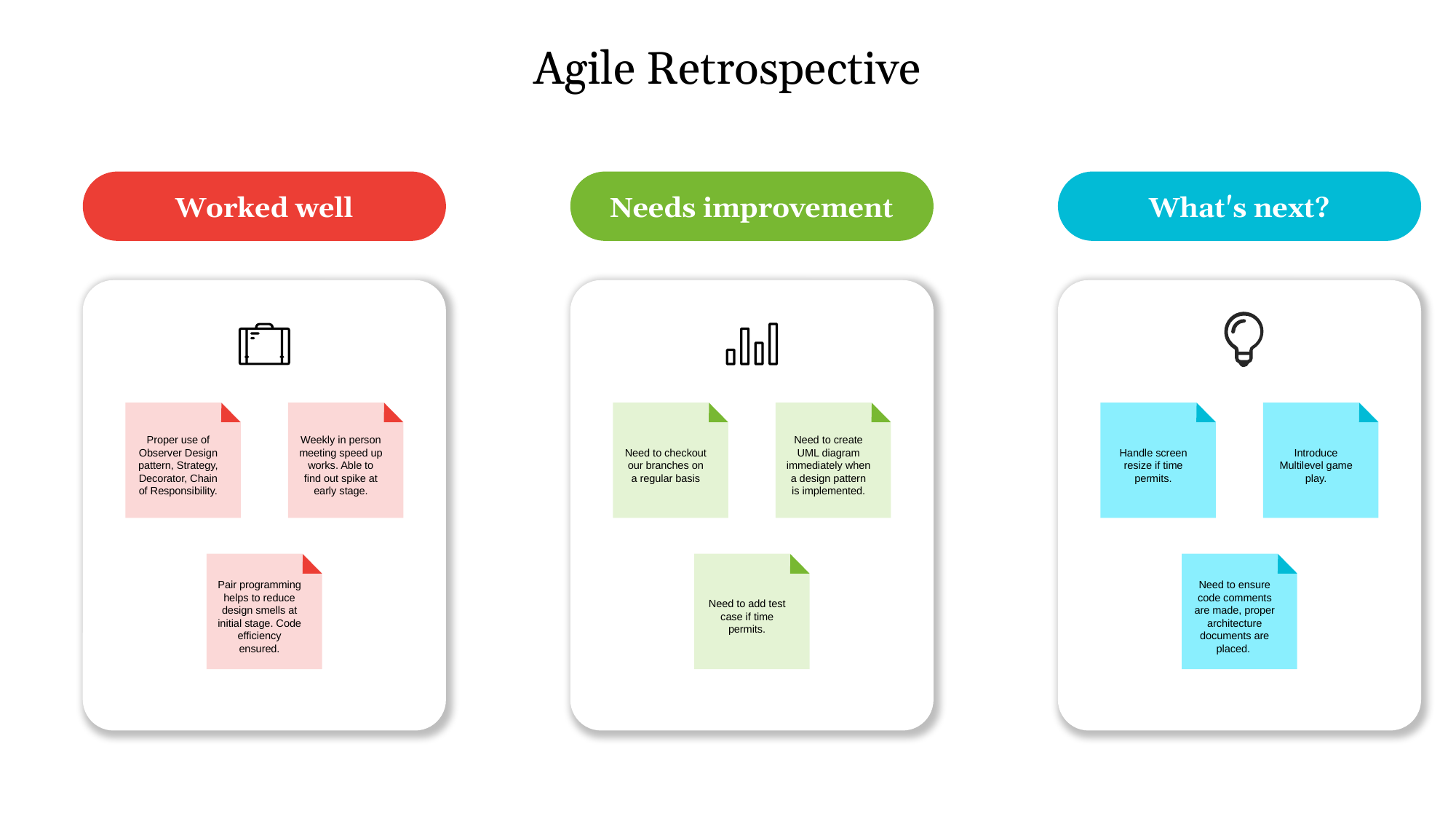

Agile Retrospective
Worked well

Proper use of Observer Design pattern, Strategy, Decorator, Chain of Responsibility.

Weekly in person meeting speed up works. Able to find out spike at early stage.

Pair programming helps to reduce design smells at initial stage. Code efficiency ensured.

Needs improvement

Need to checkout our branches on a regular basis

Need to create UML diagram immediately when a design pattern is implemented.

Need to add test case if time permits.

What's next?

Handle screen resize if time permits.

Introduce Multilevel game play.

Need to ensure code comments are made, proper architecture documents are placed.